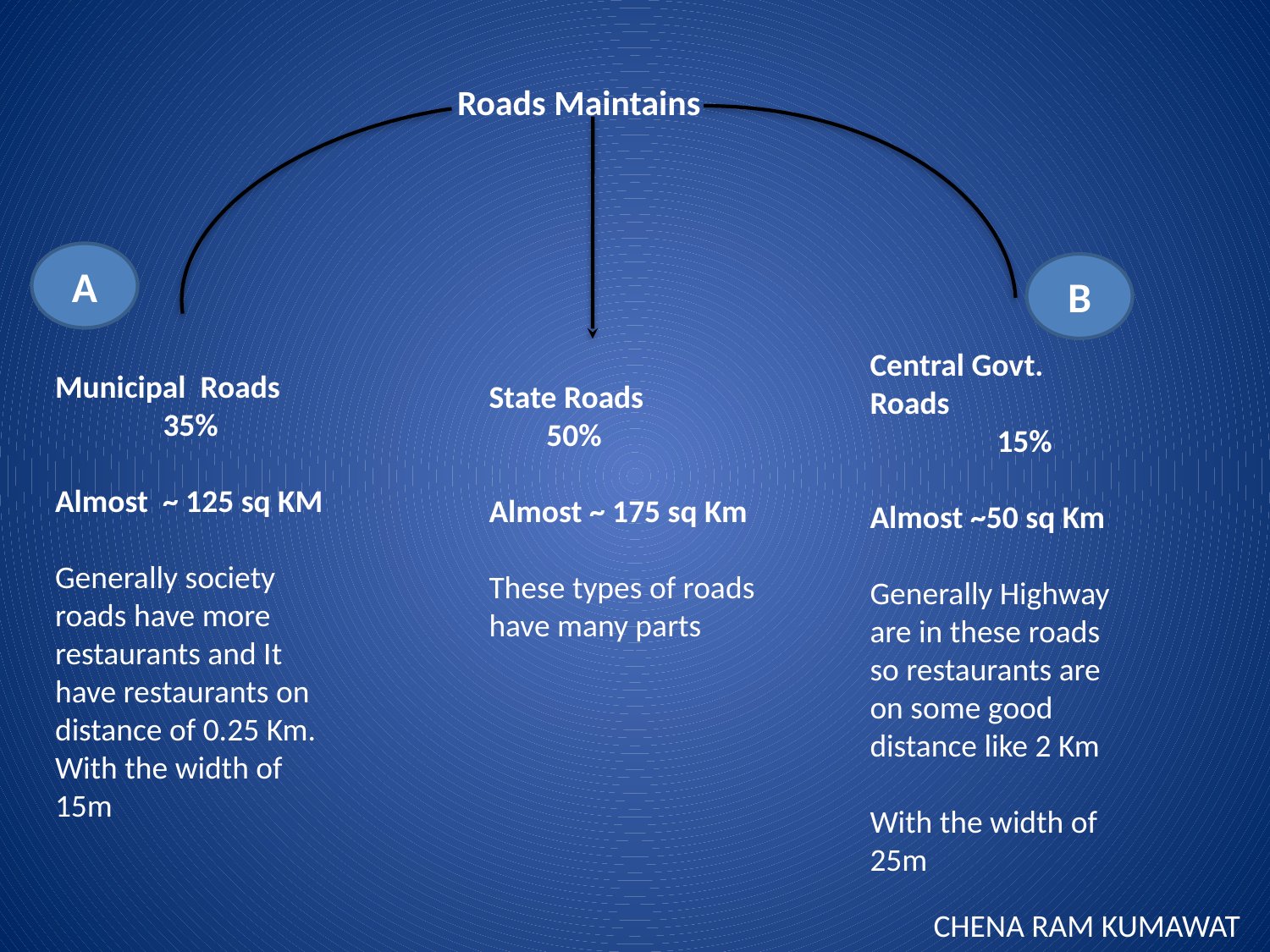

Roads Maintains

A
B
Central Govt. Roads
	15%

Almost ~50 sq Km

Generally Highway are in these roads so restaurants are on some good distance like 2 Km

With the width of 25m
Municipal  Roads
               35%

Almost  ~ 125 sq KM

Generally society roads have more restaurants and It have restaurants on distance of 0.25 Km.
With the width of 15m

State Roads
        50%

Almost ~ 175 sq Km

These types of roads have many parts

CHENA RAM KUMAWAT